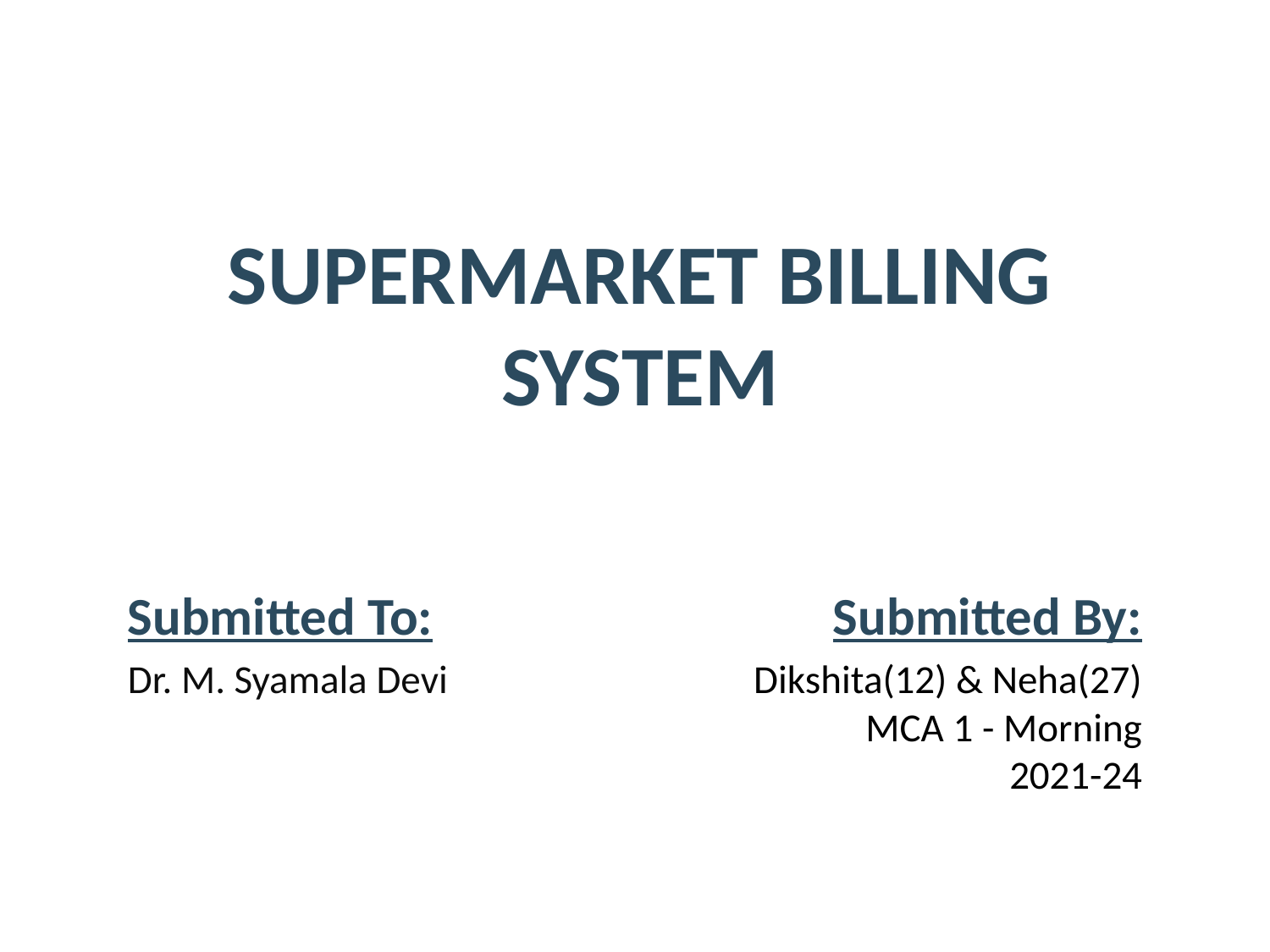

# SUPERMARKET BILLING SYSTEM
Submitted To:
Dr. M. Syamala Devi

Submitted By:
Dikshita(12) & Neha(27)
MCA 1 - Morning
2021-24